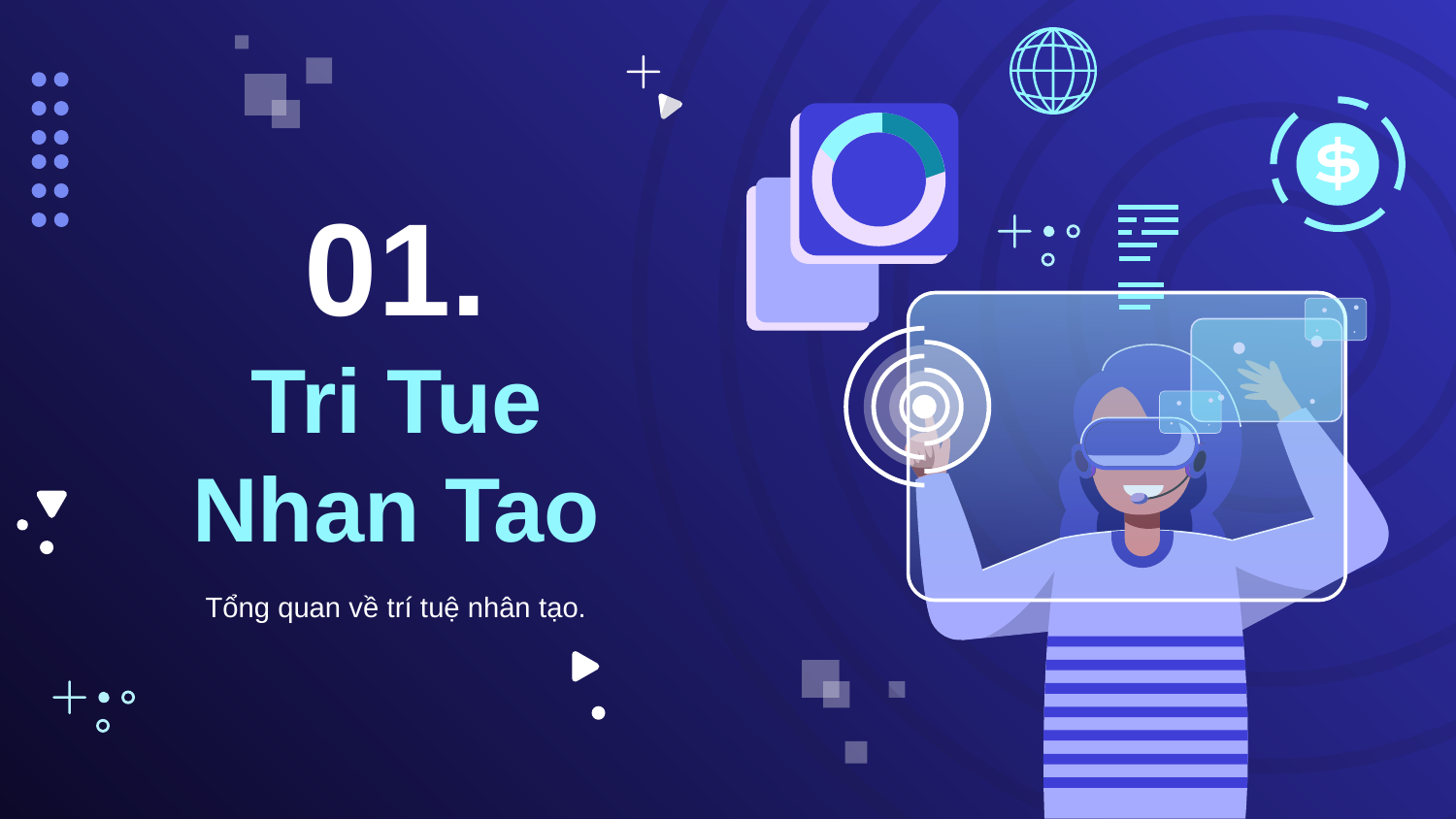

01.
# Tri Tue Nhan Tao
Tổng quan về trí tuệ nhân tạo.